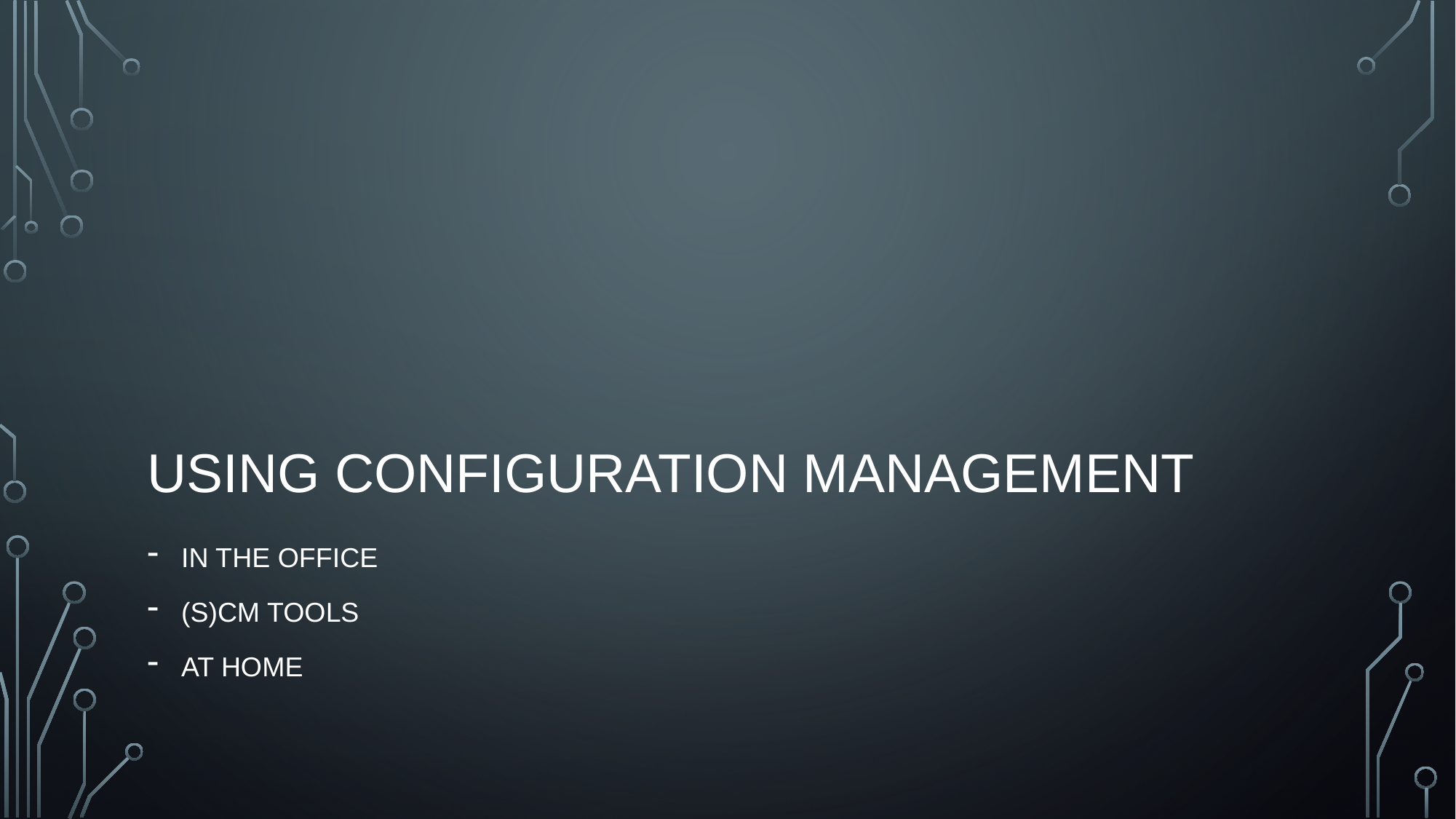

# Using configuration management
In the office
(S)CM tools
At home